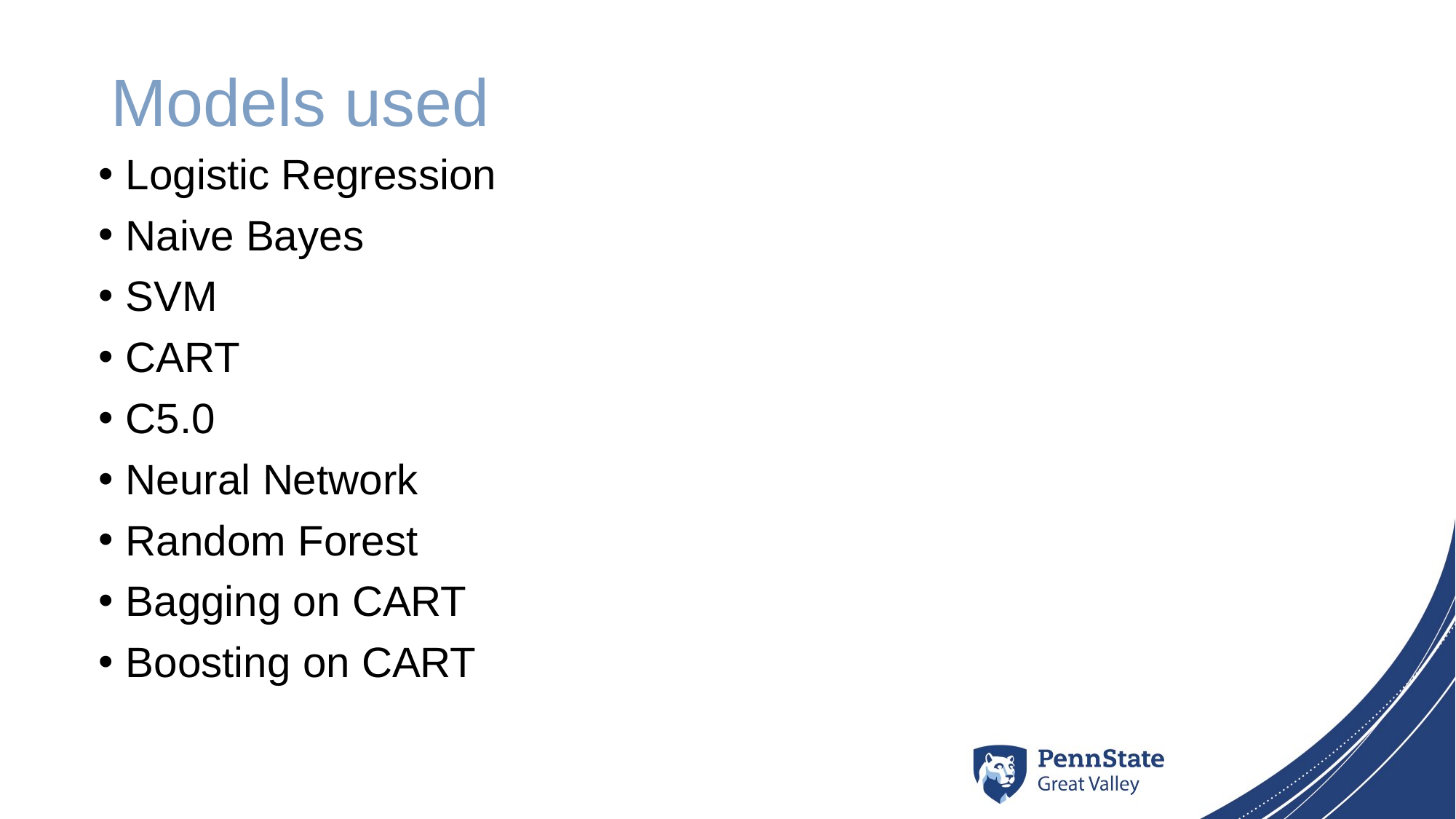

# Models used
Logistic Regression
Naive Bayes
SVM
CART
C5.0
Neural Network
Random Forest
Bagging on CART
Boosting on CART